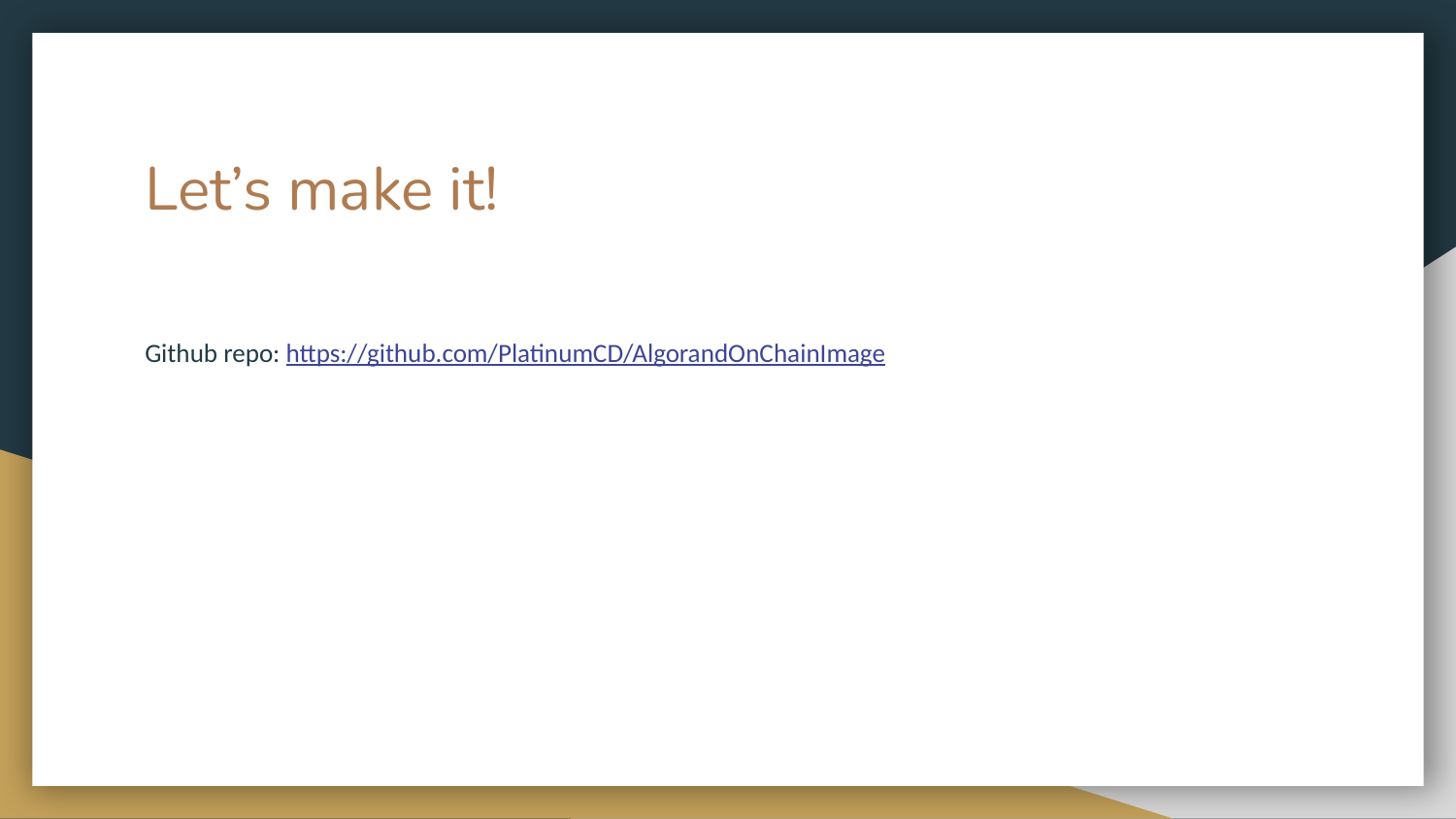

# Let’s make it!
Github repo: https://github.com/PlatinumCD/AlgorandOnChainImage